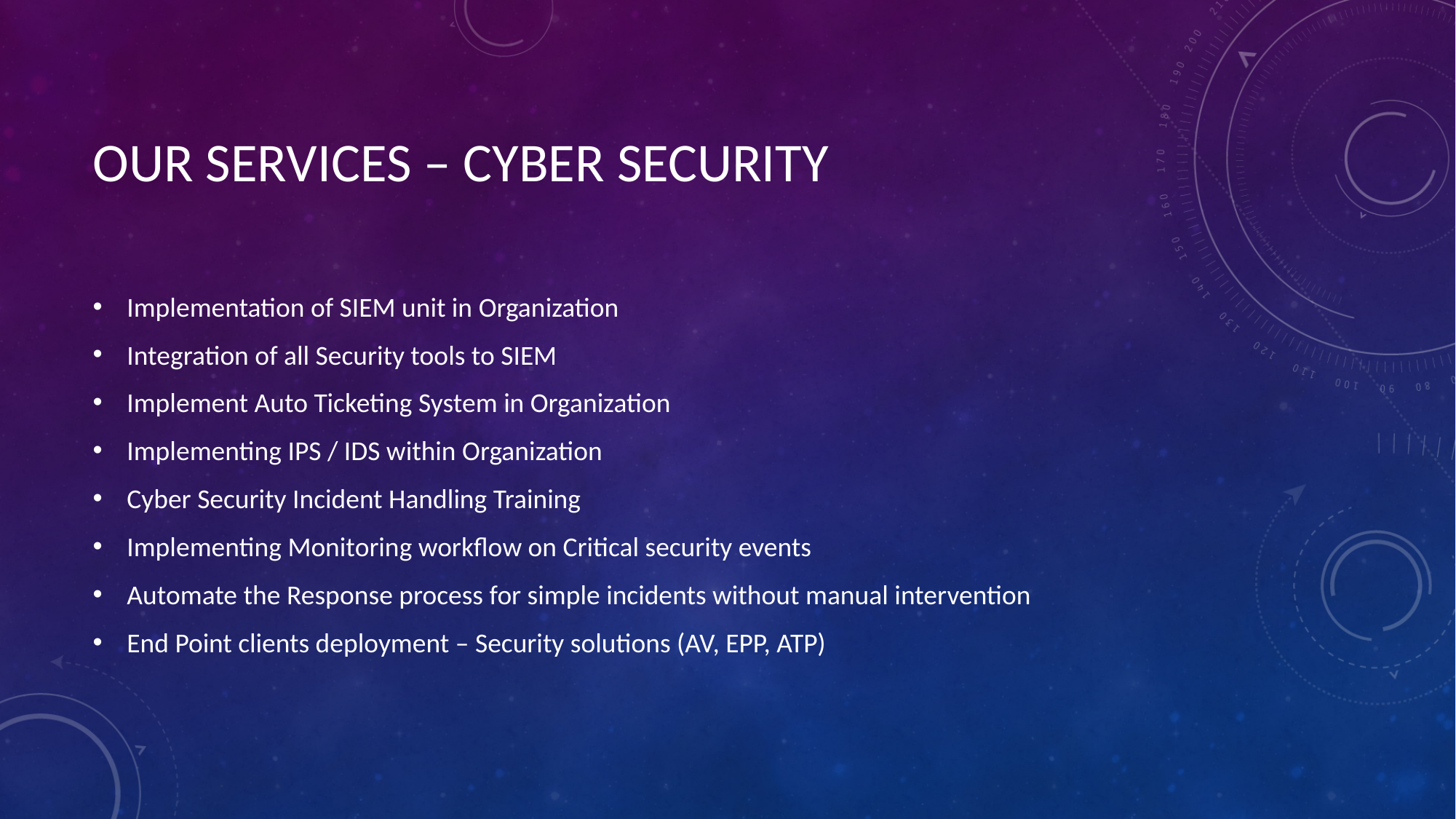

# OUR SERVICES – Cyber Security
Implementation of SIEM unit in Organization
Integration of all Security tools to SIEM
Implement Auto Ticketing System in Organization
Implementing IPS / IDS within Organization
Cyber Security Incident Handling Training
Implementing Monitoring workflow on Critical security events
Automate the Response process for simple incidents without manual intervention
End Point clients deployment – Security solutions (AV, EPP, ATP)